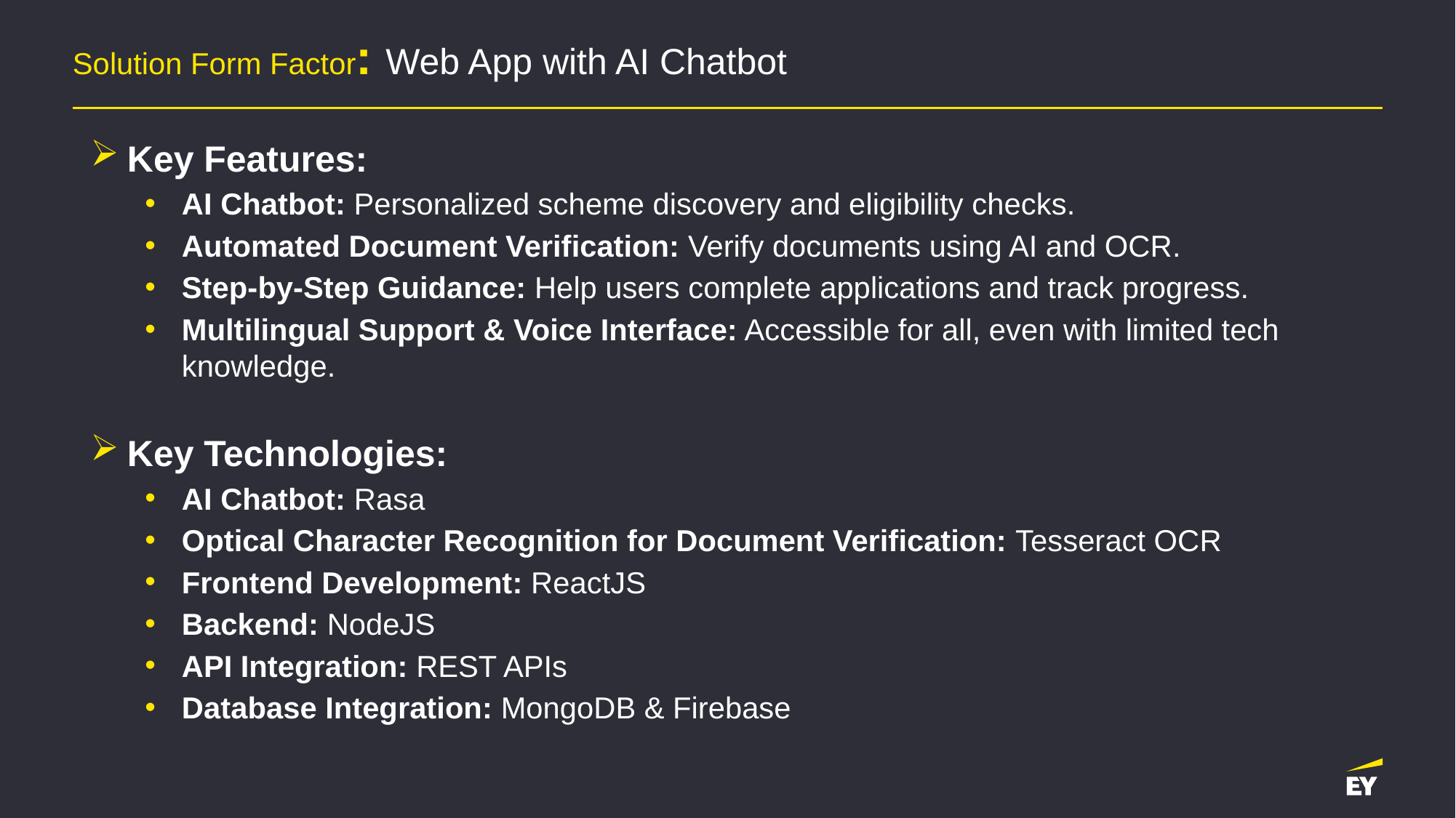

# Solution Form Factor: Web App with AI Chatbot
Key Features:
AI Chatbot: Personalized scheme discovery and eligibility checks.
Automated Document Verification: Verify documents using AI and OCR.
Step-by-Step Guidance: Help users complete applications and track progress.
Multilingual Support & Voice Interface: Accessible for all, even with limited tech knowledge.

Key Technologies:
AI Chatbot: Rasa
Optical Character Recognition for Document Verification: Tesseract OCR
Frontend Development: ReactJS
Backend: NodeJS
API Integration: REST APIs
Database Integration: MongoDB & Firebase